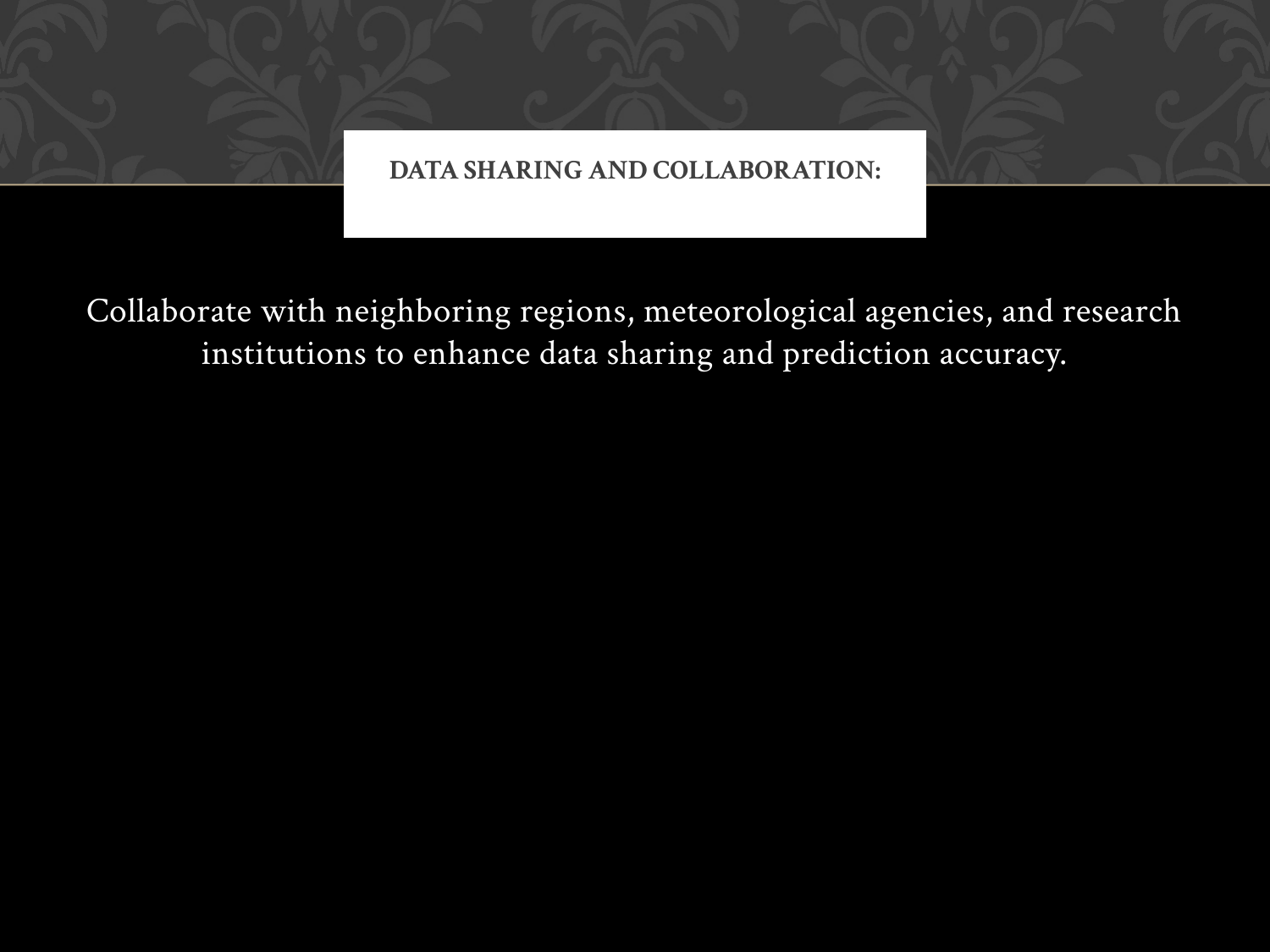

# Data Sharing and Collaboration:
Collaborate with neighboring regions, meteorological agencies, and research institutions to enhance data sharing and prediction accuracy.